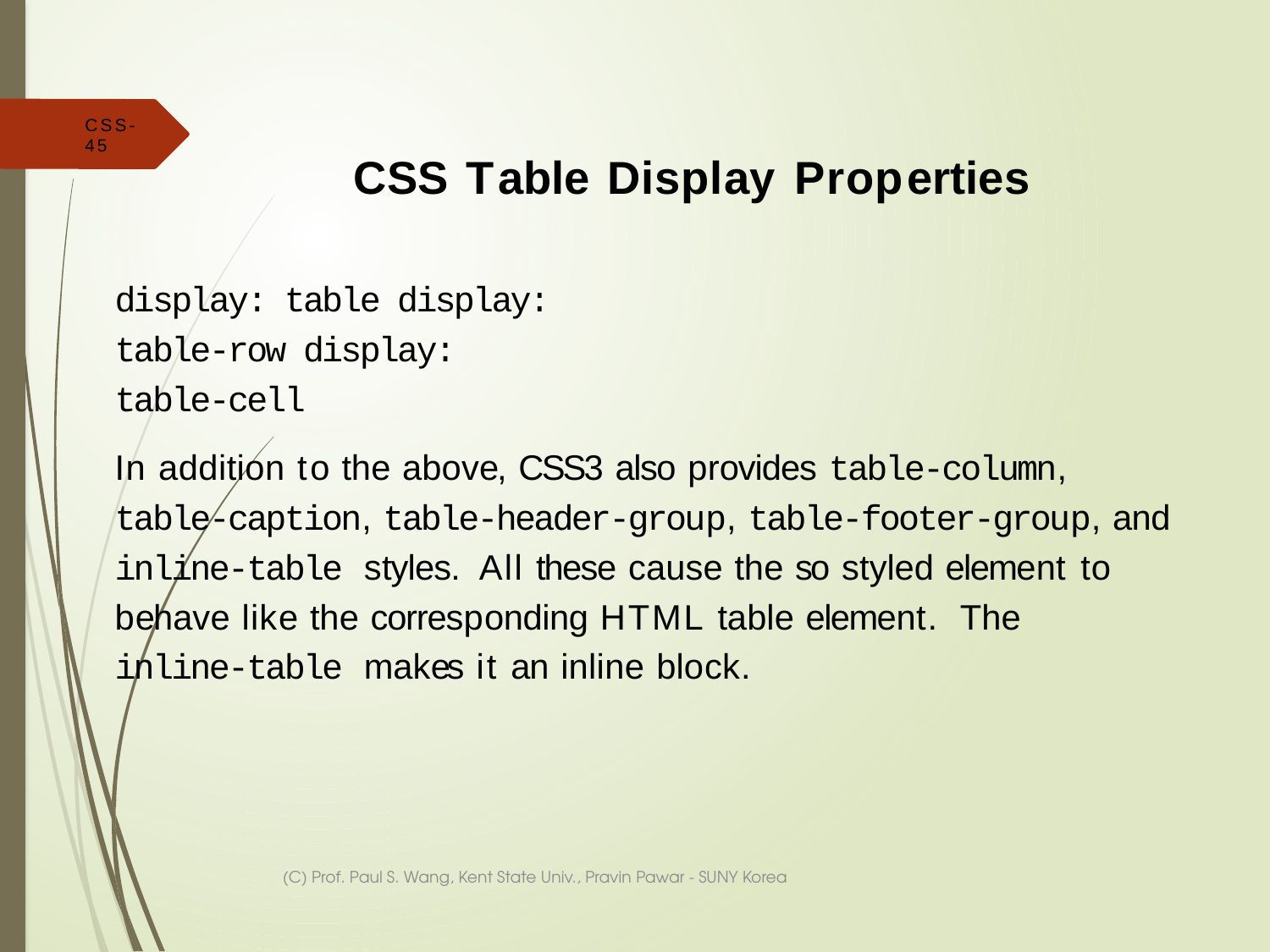

# CSS Table Display Properties
CSS-45
display: table display: table-row display: table-cell

In addition to the above, CSS3 also provides table-column, table-caption, table-header-group, table-footer-group, and inline-table styles.  All these cause the so styled element to behave like the corresponding HTML table element.  The
inline-table makes it an inline block.
(C) Prof. Paul S. Wang, Kent State Univ., Pravin Pawar - SUNY Korea